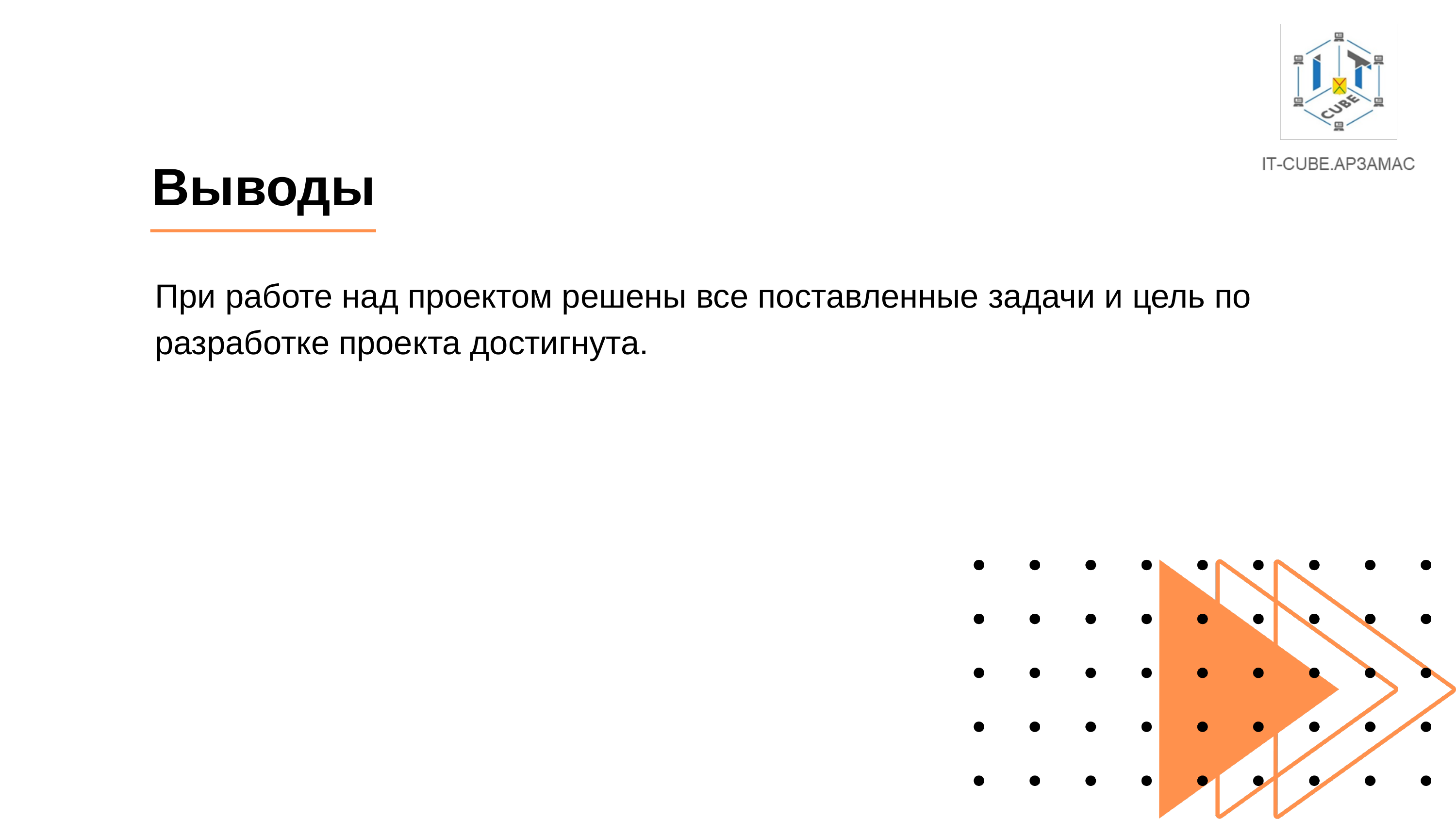

Выводы

При работе над проектом решены все поставленные задачи и цель по разработке проекта достигнута.